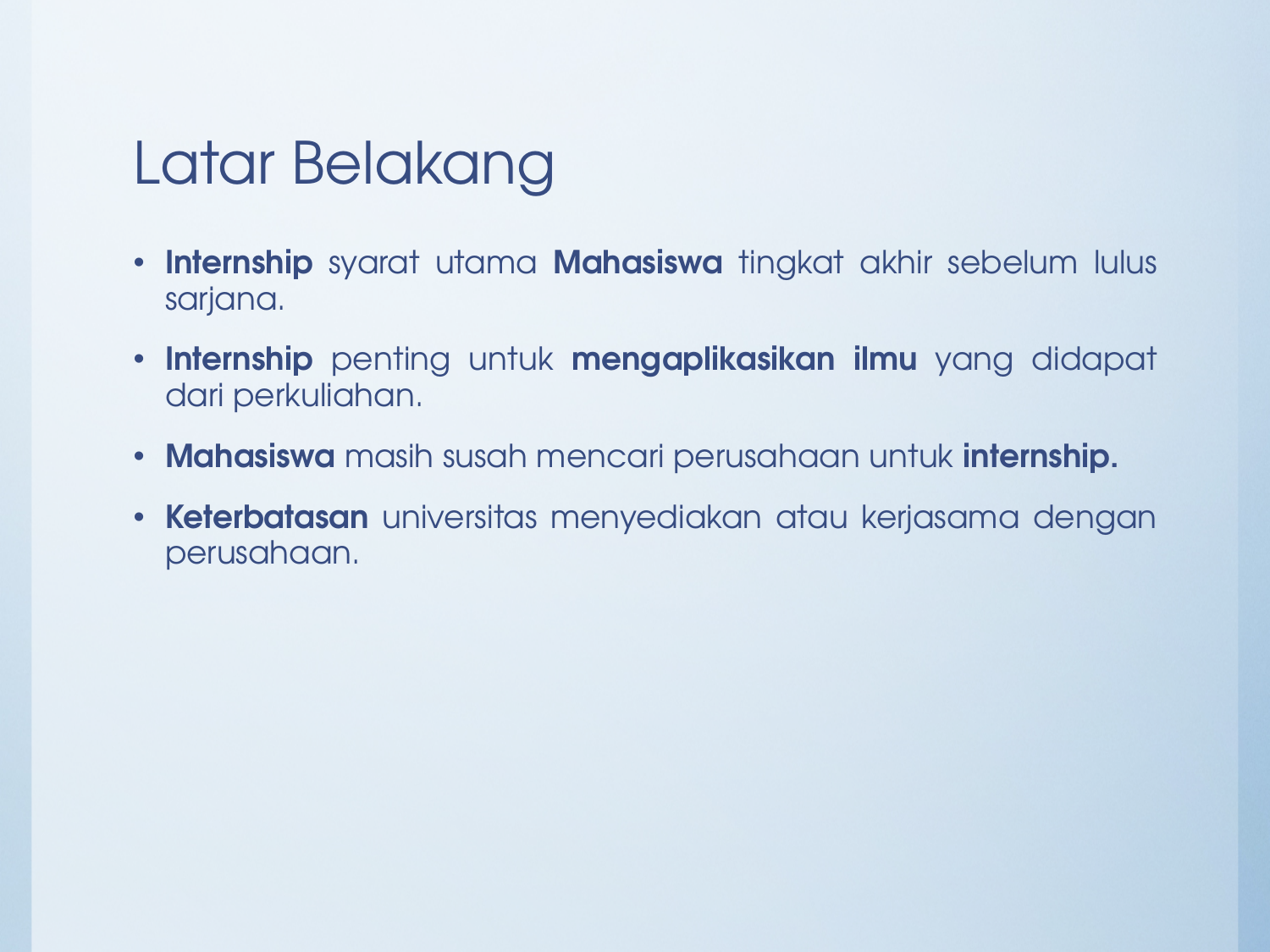

# Latar Belakang
Internship syarat utama Mahasiswa tingkat akhir sebelum lulus sarjana.
Internship penting untuk mengaplikasikan ilmu yang didapat dari perkuliahan.
Mahasiswa masih susah mencari perusahaan untuk internship.
Keterbatasan universitas menyediakan atau kerjasama dengan perusahaan.